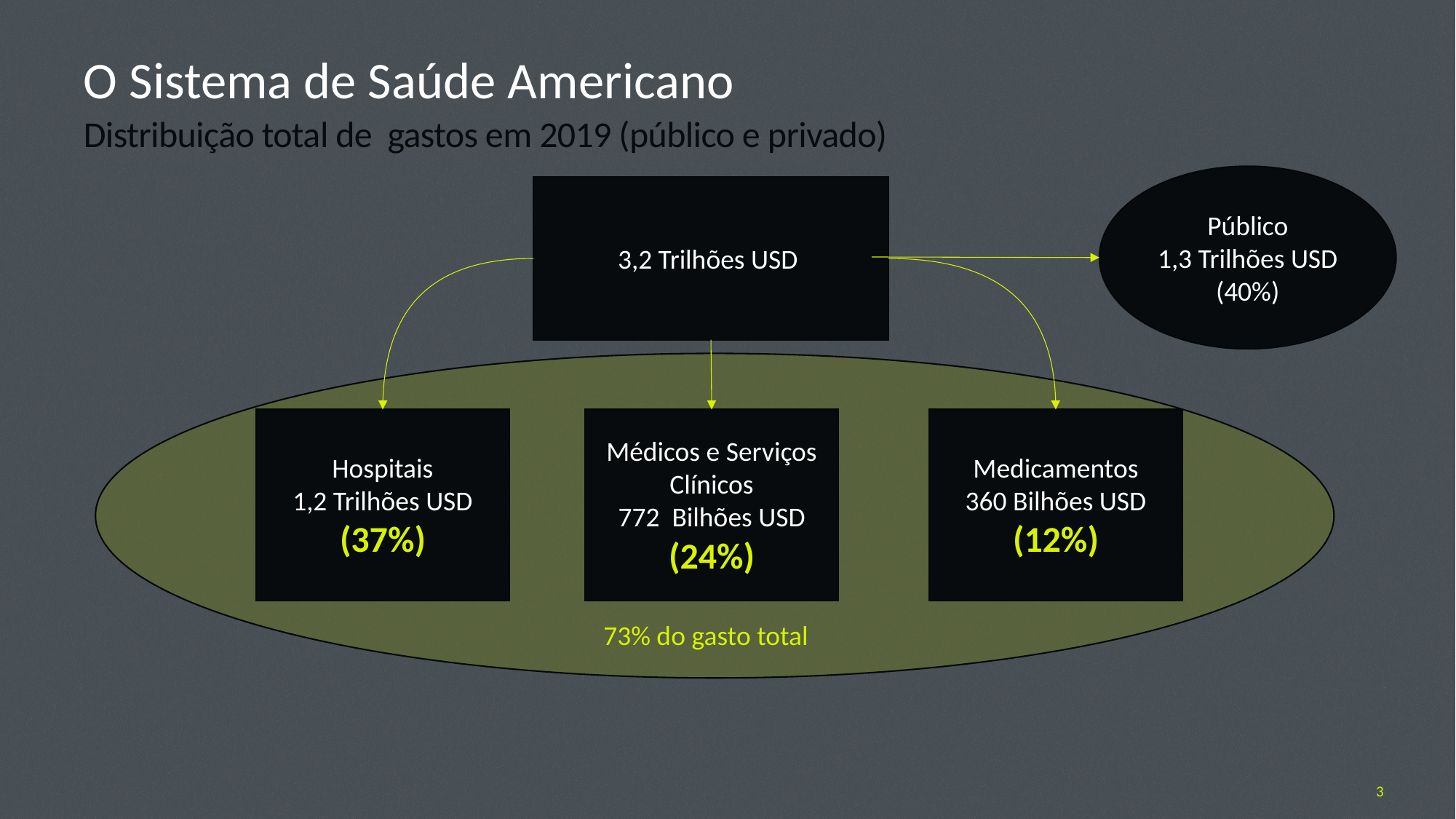

# O Sistema de Saúde Americano
Distribuição total de  gastos em 2019 (público e privado)
Público
1,3 Trilhões USD
(40%)
3,2 Trilhões USD

Hospitais
1,2 Trilhões USD
(37%)
Médicos e Serviços Clínicos
772  Bilhões USD
(24%)
Medicamentos
360 Bilhões USD
(12%)
73% do gasto total